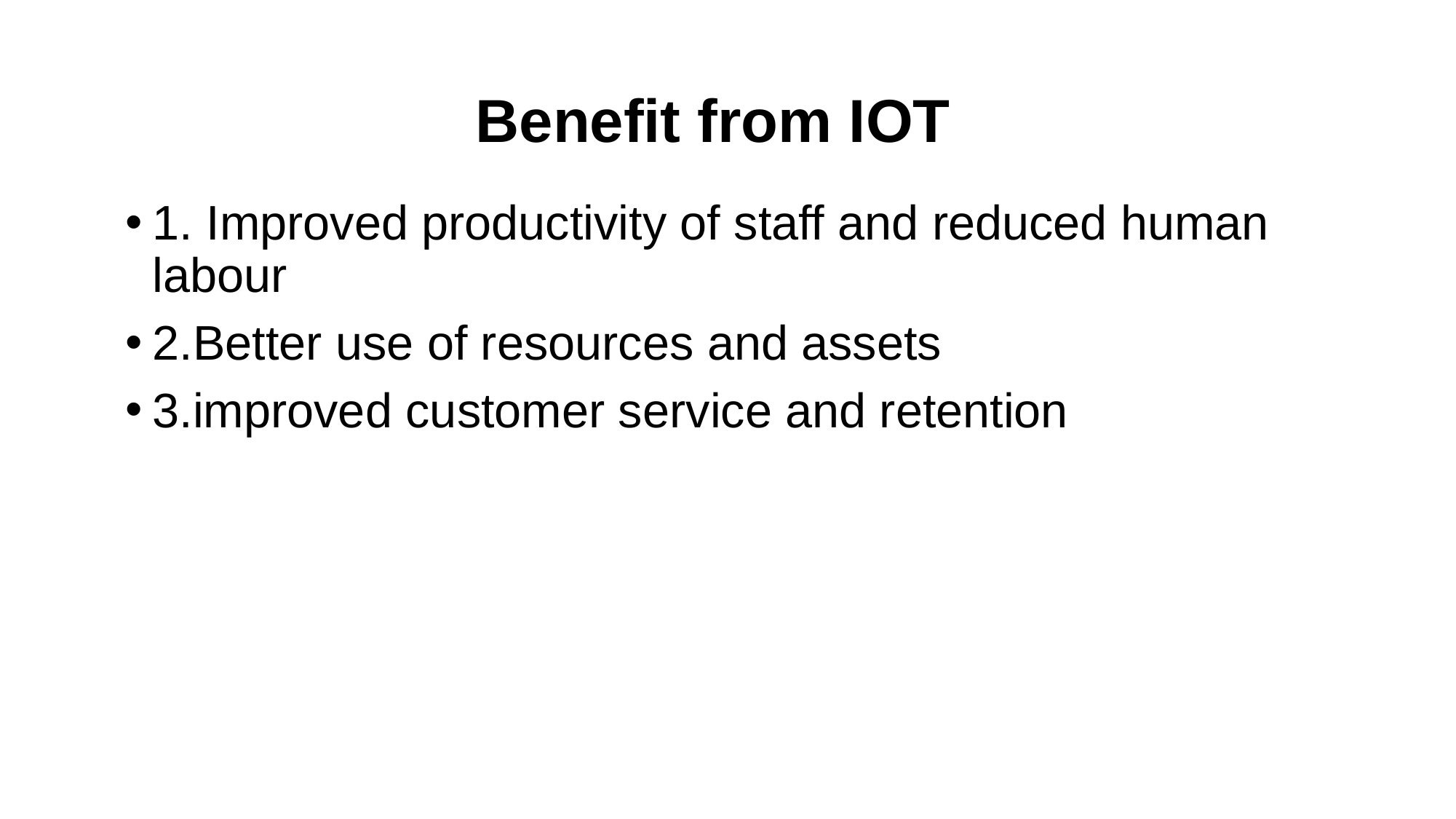

# Benefit from IOT
1. Improved productivity of staff and reduced human labour
2.Better use of resources and assets
3.improved customer service and retention